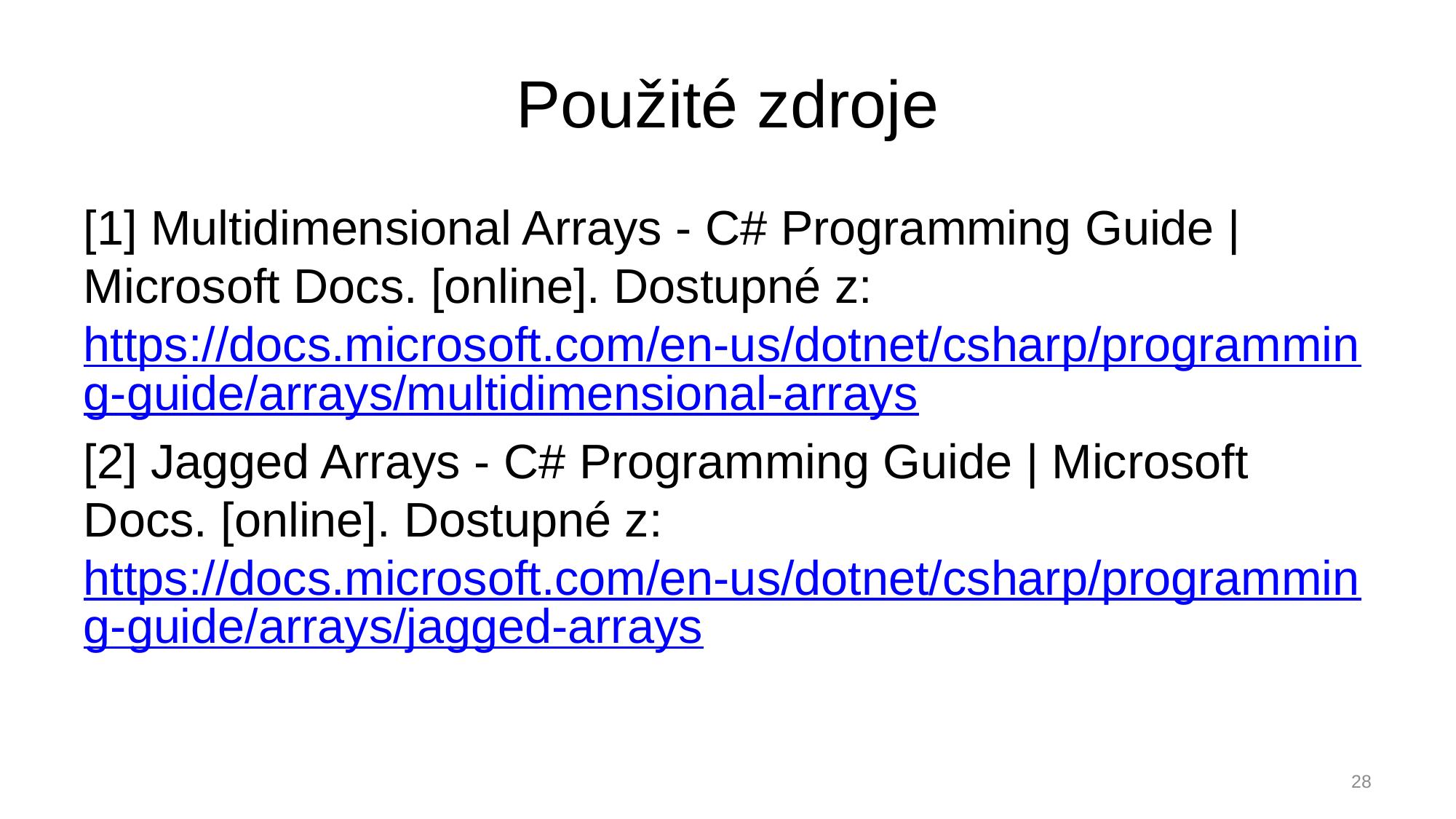

# Použité zdroje
[1] Multidimensional Arrays - C# Programming Guide | Microsoft Docs. [online]. Dostupné z: https://docs.microsoft.com/en-us/dotnet/csharp/programming-guide/arrays/multidimensional-arrays
[2] Jagged Arrays - C# Programming Guide | Microsoft Docs. [online]. Dostupné z: https://docs.microsoft.com/en-us/dotnet/csharp/programming-guide/arrays/jagged-arrays

28